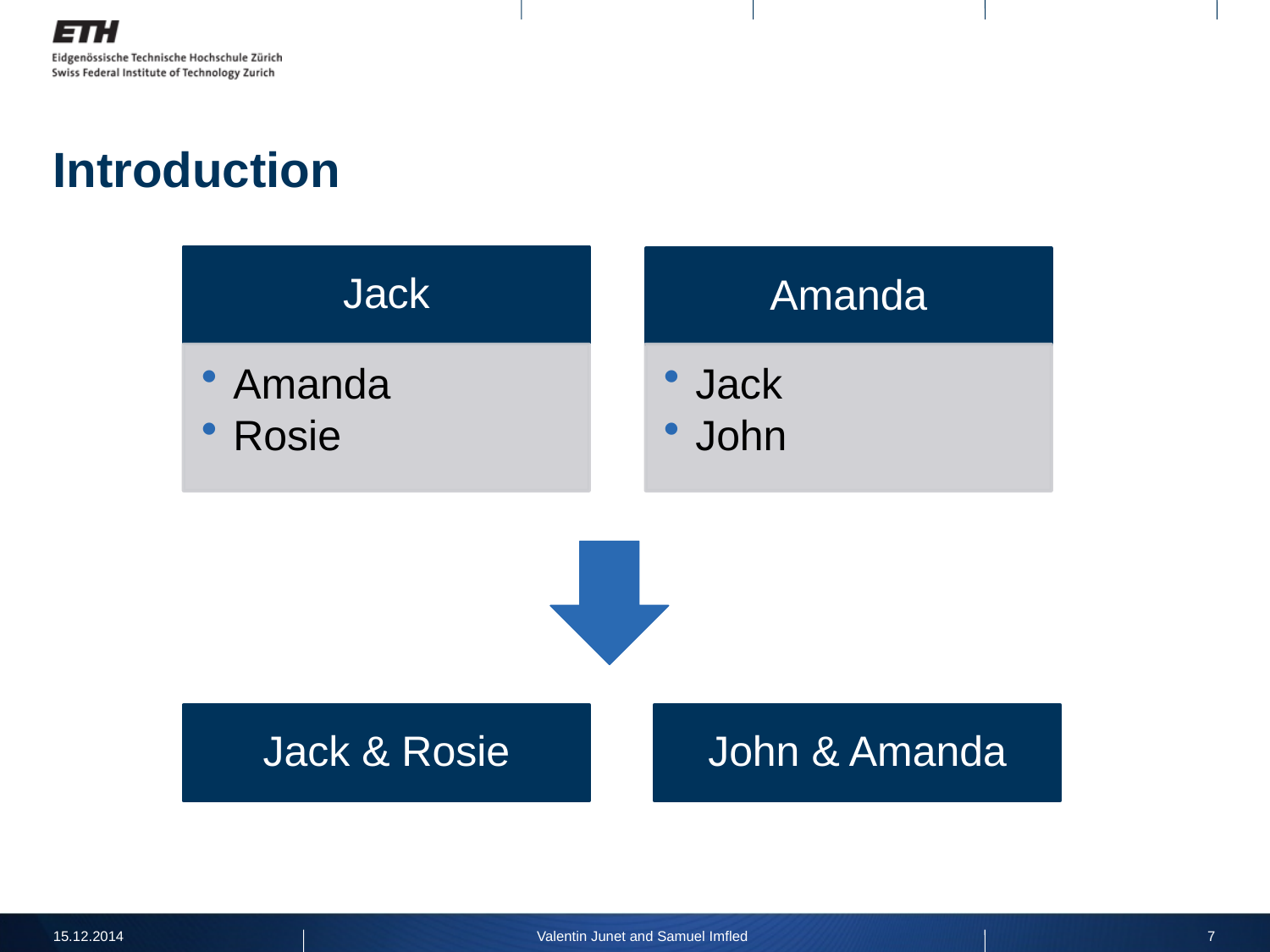

# Introduction
Jack
Amanda
Rosie
Amanda
Jack
John

Jack & Rosie

John & Amanda
15.12.2014
Valentin Junet and Samuel Imfled
7